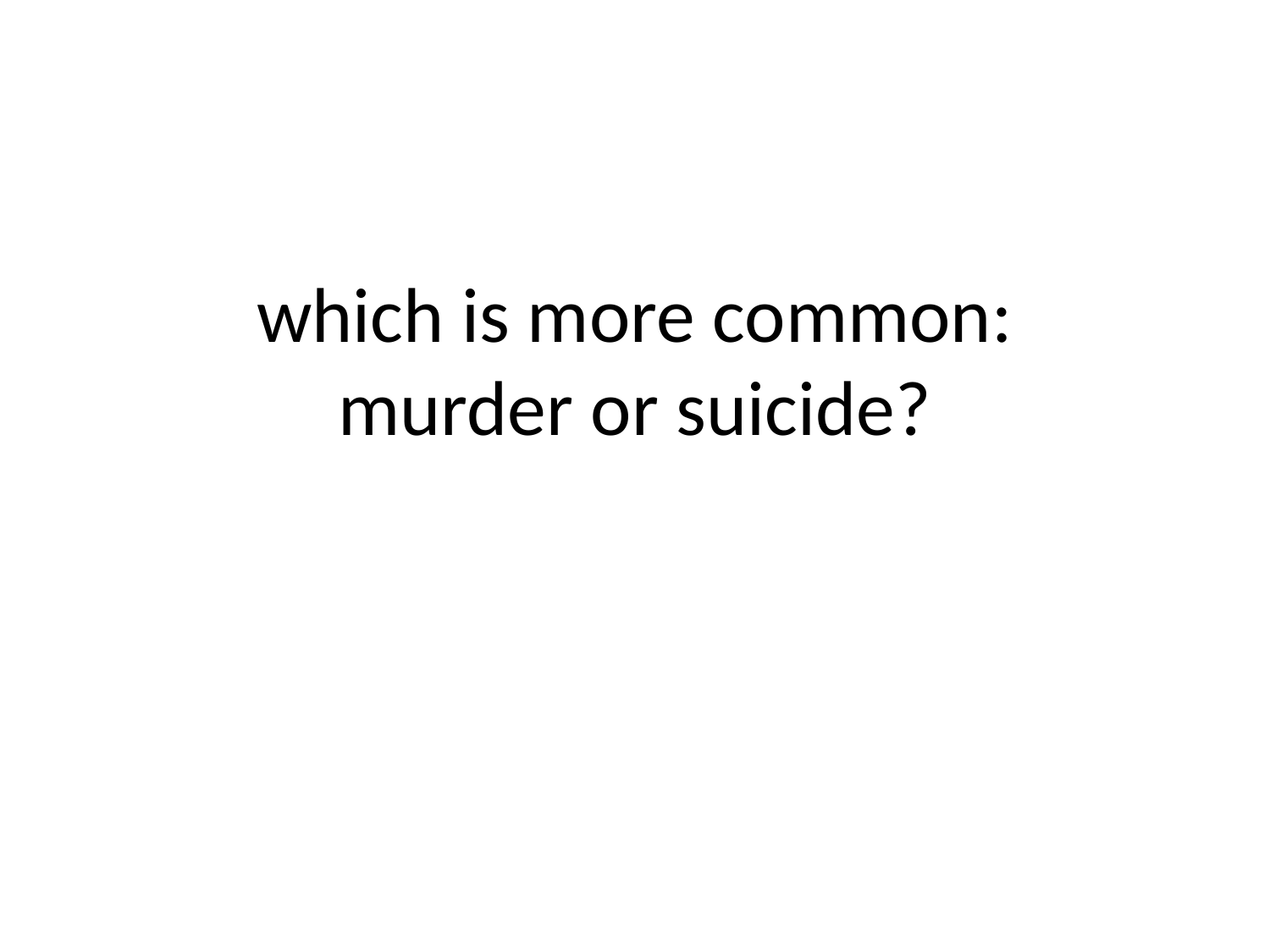

# which is more common: murder or suicide?